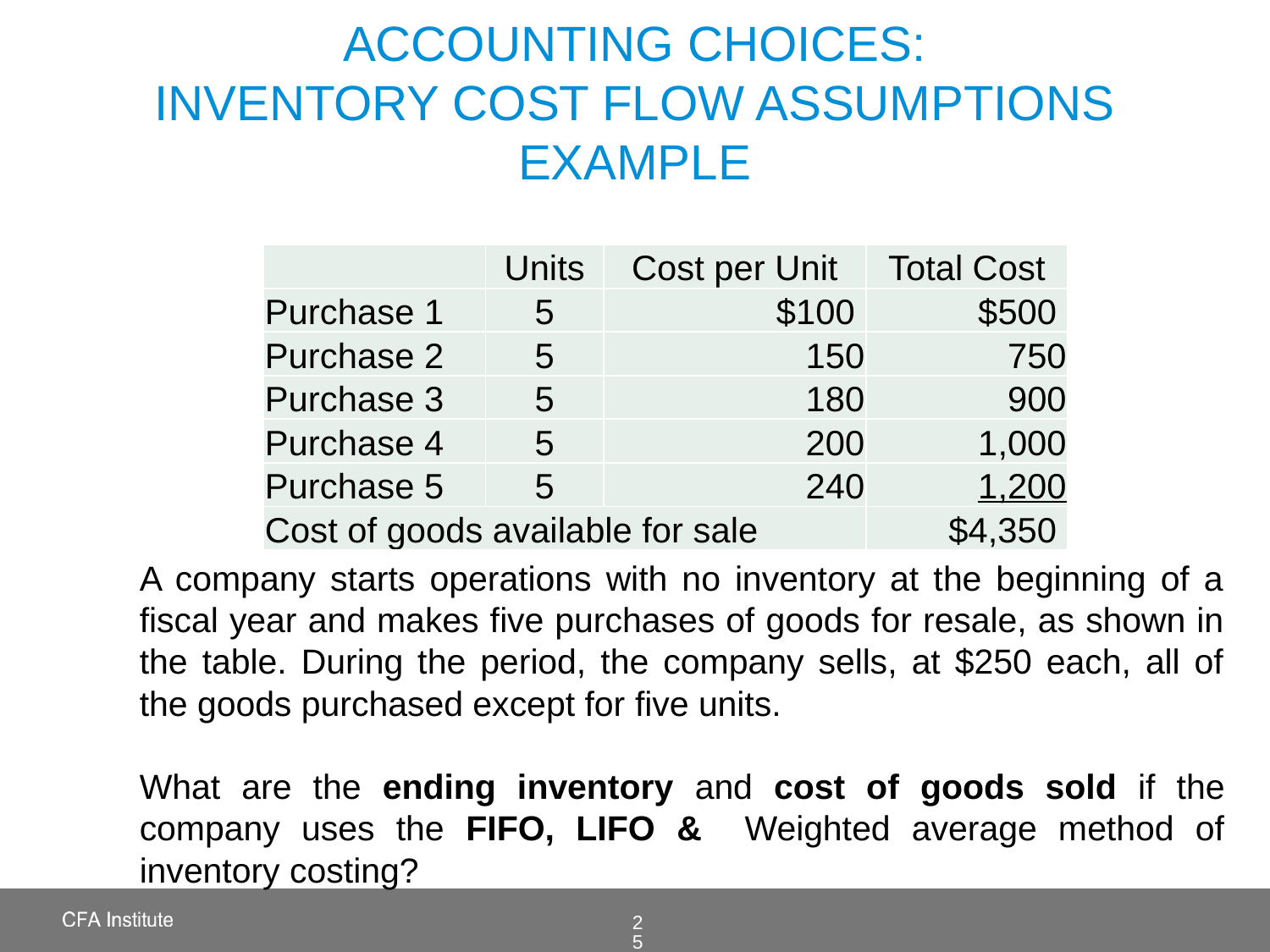

# Accounting Choices: Inventory cost flow assumptions Example
|  | Units | Cost per Unit | Total Cost |
| --- | --- | --- | --- |
| Purchase 1 | 5 | $100 | $500 |
| Purchase 2 | 5 | 150 | 750 |
| Purchase 3 | 5 | 180 | 900 |
| Purchase 4 | 5 | 200 | 1,000 |
| Purchase 5 | 5 | 240 | 1,200 |
| Cost of goods available for sale |  |  | $4,350 |
A company starts operations with no inventory at the beginning of a fiscal year and makes five purchases of goods for resale, as shown in the table. During the period, the company sells, at $250 each, all of the goods purchased except for five units.

What are the ending inventory and cost of goods sold if the company uses the FIFO, LIFO &  Weighted average method of inventory costing?
25